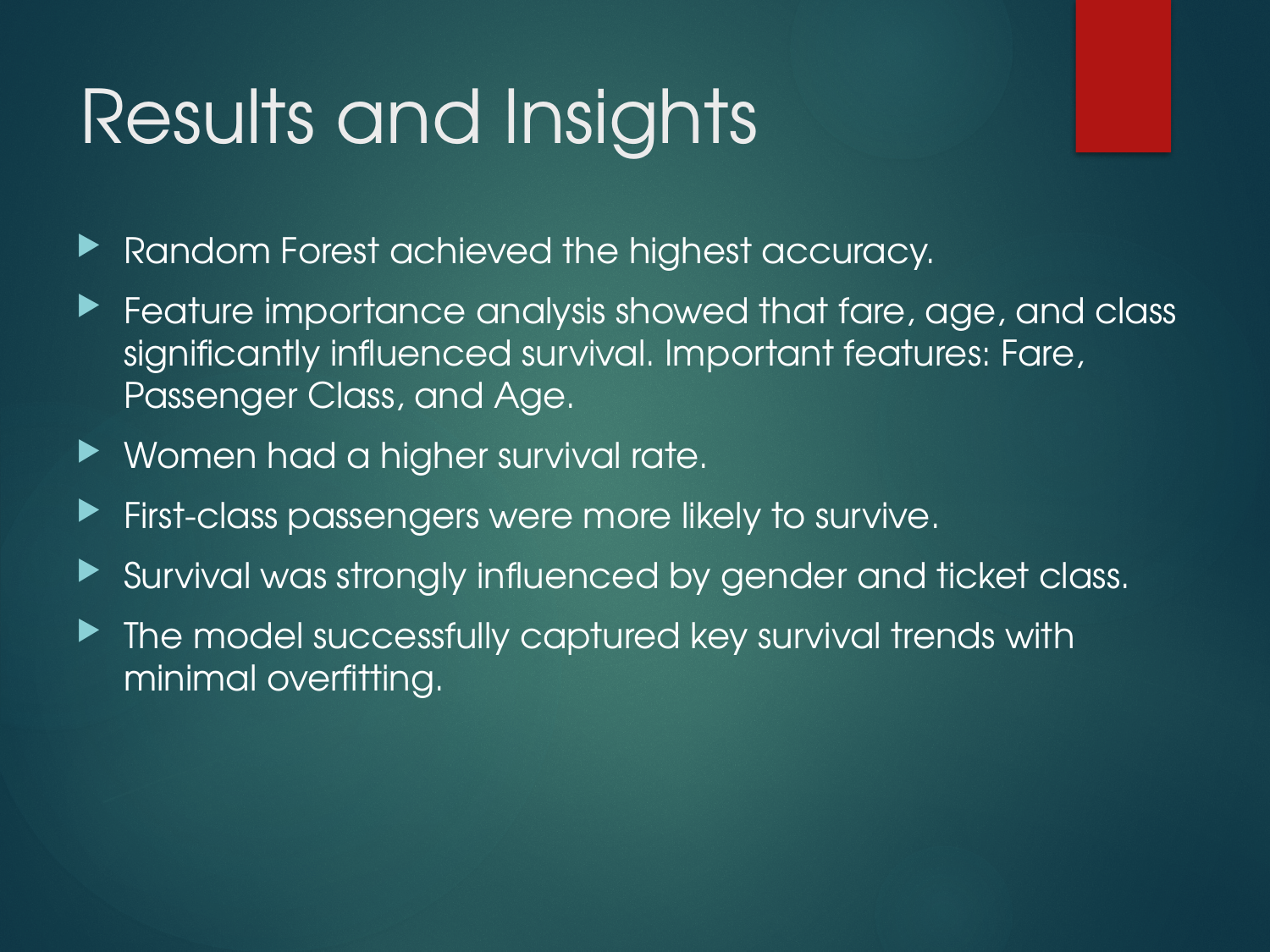

# Results and Insights
Random Forest achieved the highest accuracy.
Feature importance analysis showed that fare, age, and class significantly influenced survival. Important features: Fare, Passenger Class, and Age.
Women had a higher survival rate.
First-class passengers were more likely to survive.
Survival was strongly influenced by gender and ticket class.
The model successfully captured key survival trends with minimal overfitting.